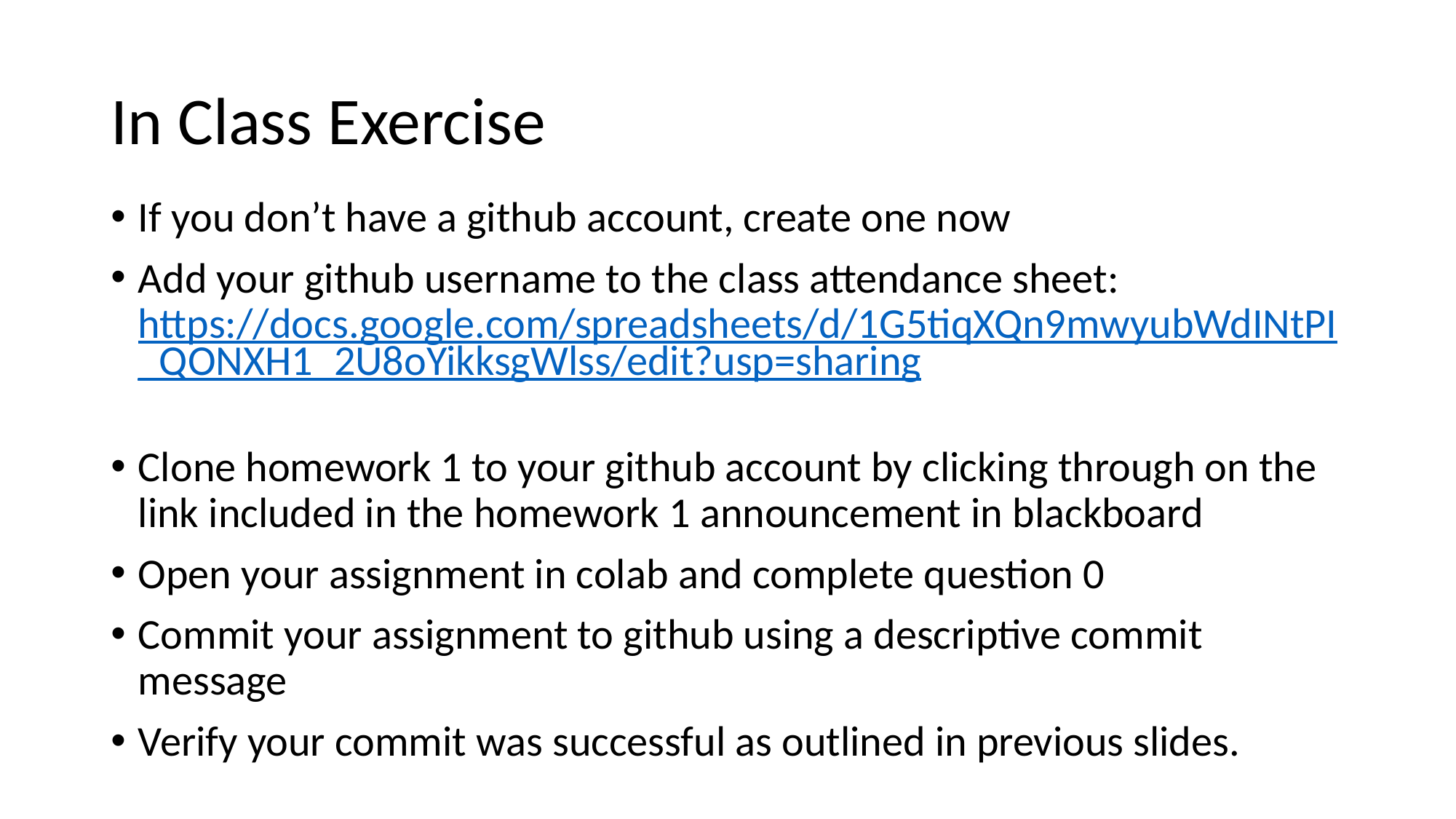

# In Class Exercise
If you don’t have a github account, create one now
Add your github username to the class attendance sheet: https://docs.google.com/spreadsheets/d/1G5tiqXQn9mwyubWdINtPI_QONXH1_2U8oYikksgWlss/edit?usp=sharing
Clone homework 1 to your github account by clicking through on the link included in the homework 1 announcement in blackboard
Open your assignment in colab and complete question 0
Commit your assignment to github using a descriptive commit message
Verify your commit was successful as outlined in previous slides.